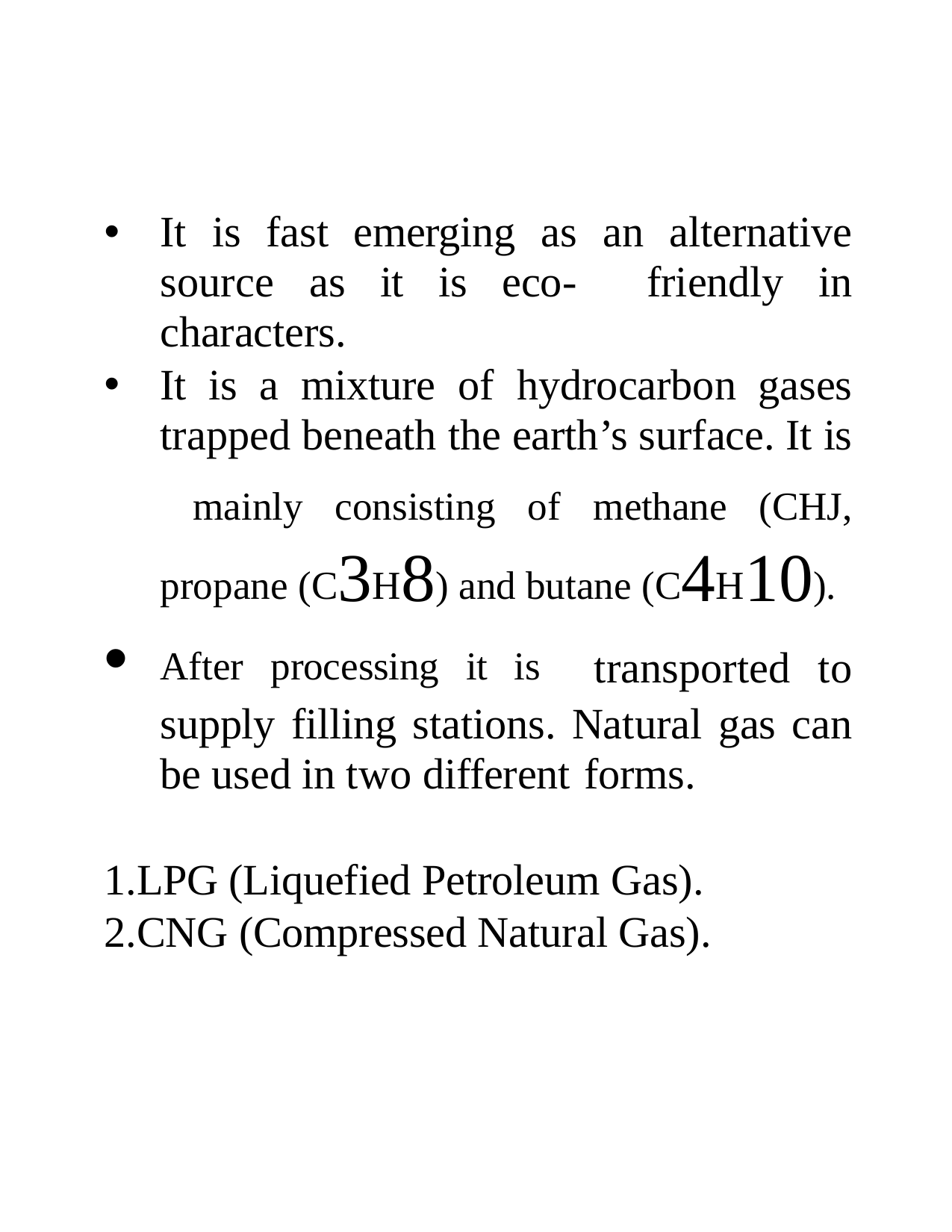

It is fast emerging as an alternative source as it is eco-  friendly in characters.
It is a mixture of hydrocarbon gases trapped beneath the earth’s surface. It is  mainly consisting of methane (CHJ, propane (C3H8) and butane (C4H10).
After processing it is  transported to supply filling stations. Natural gas can be used in two different forms.

LPG (Liquefied Petroleum Gas).
CNG (Compressed Natural Gas).